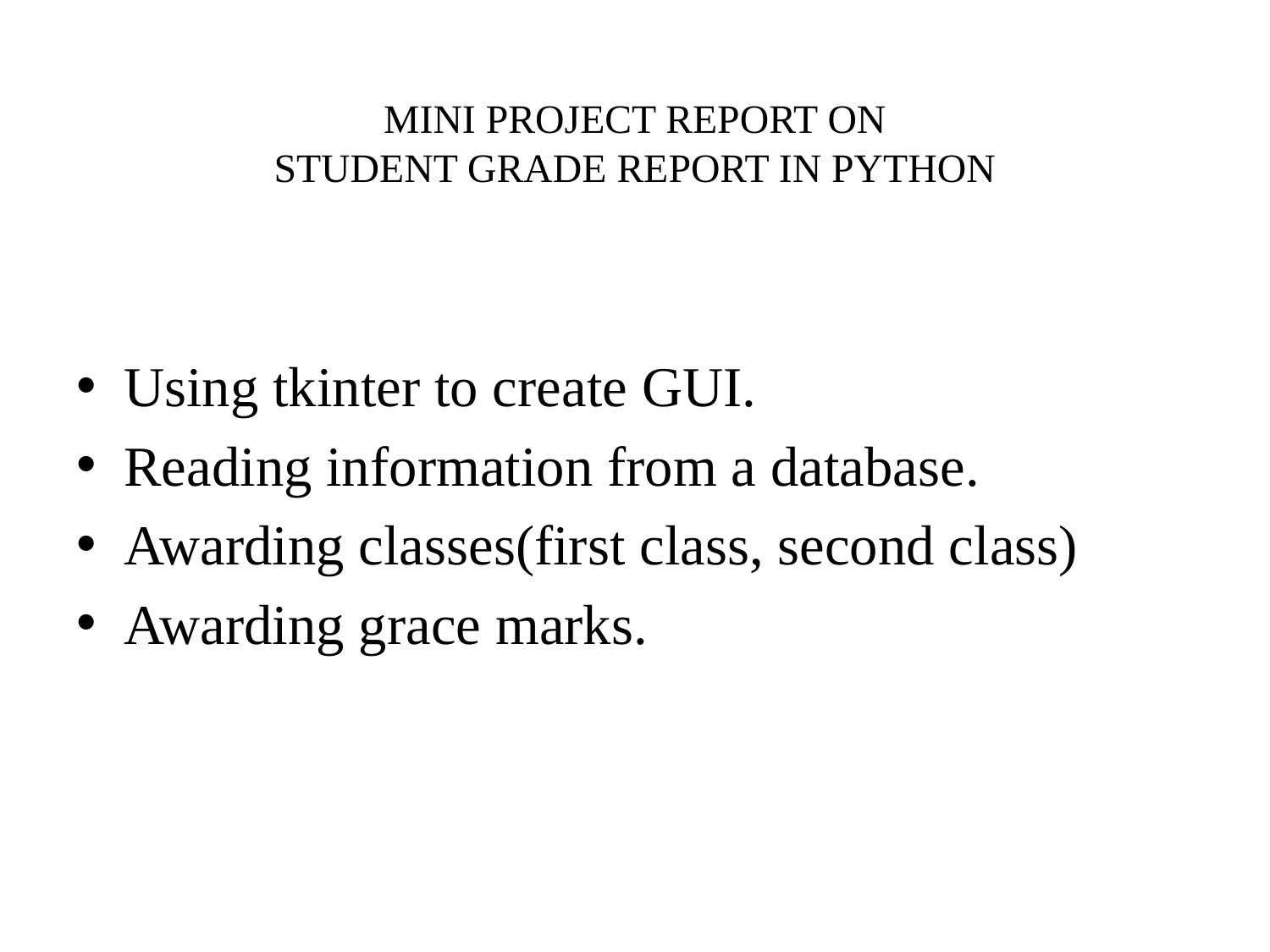

# MINI PROJECT REPORT ON STUDENT GRADE REPORT IN PYTHON
Using tkinter to create GUI.
Reading information from a database.
Awarding classes(first class, second class)
Awarding grace marks.